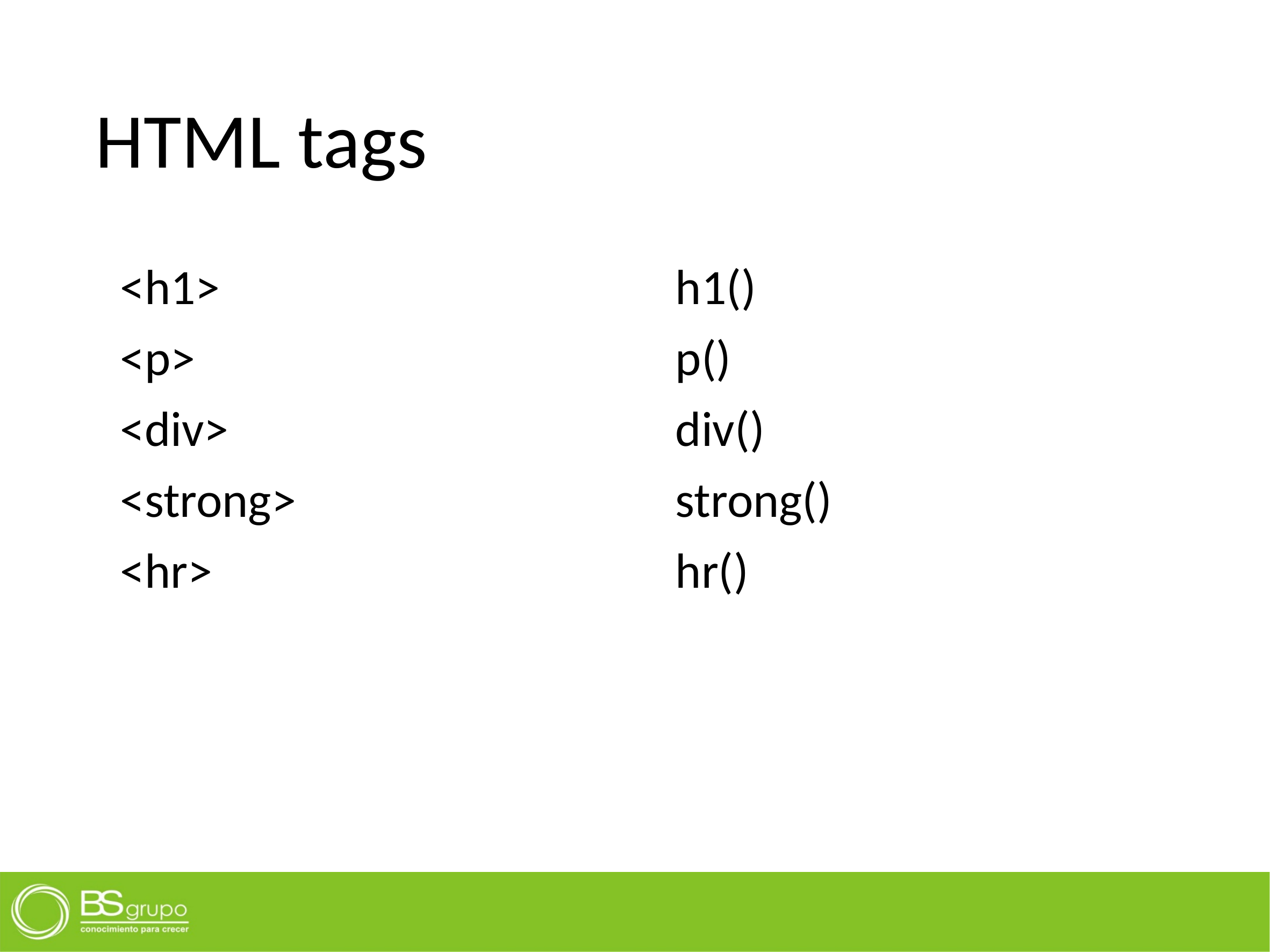

# HTML tags
<h1>
<p>
<div>
<strong>
<hr>
h1()
p()
div()
strong()
hr()